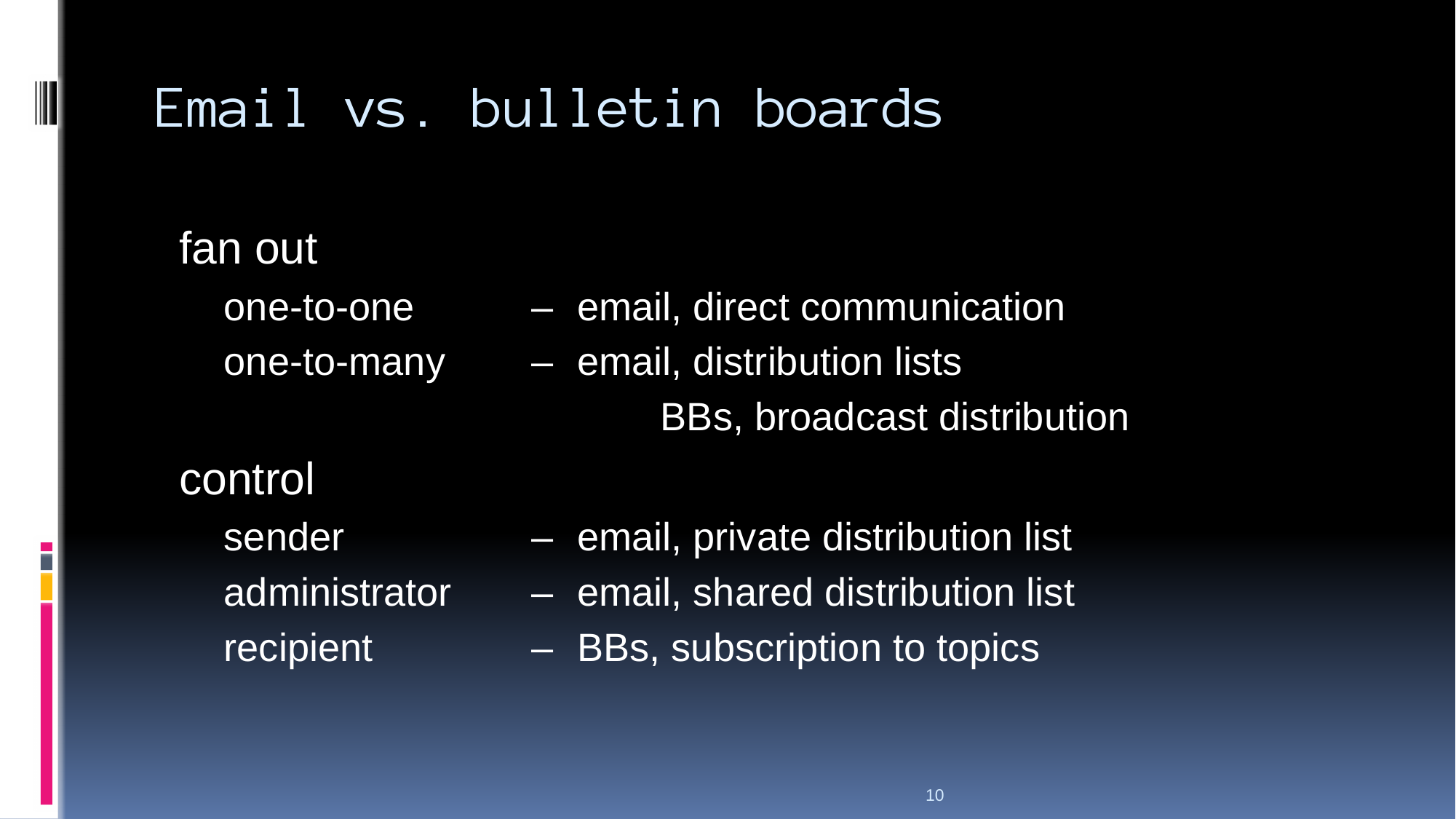

# Email vs. bulletin boards
fan out
one-to-one	–	email, direct communication
one-to-many	–	email, distribution lists
			BBs, broadcast distribution
control
sender	–	email, private distribution list
administrator	–	email, shared distribution list
recipient	–	BBs, subscription to topics
10